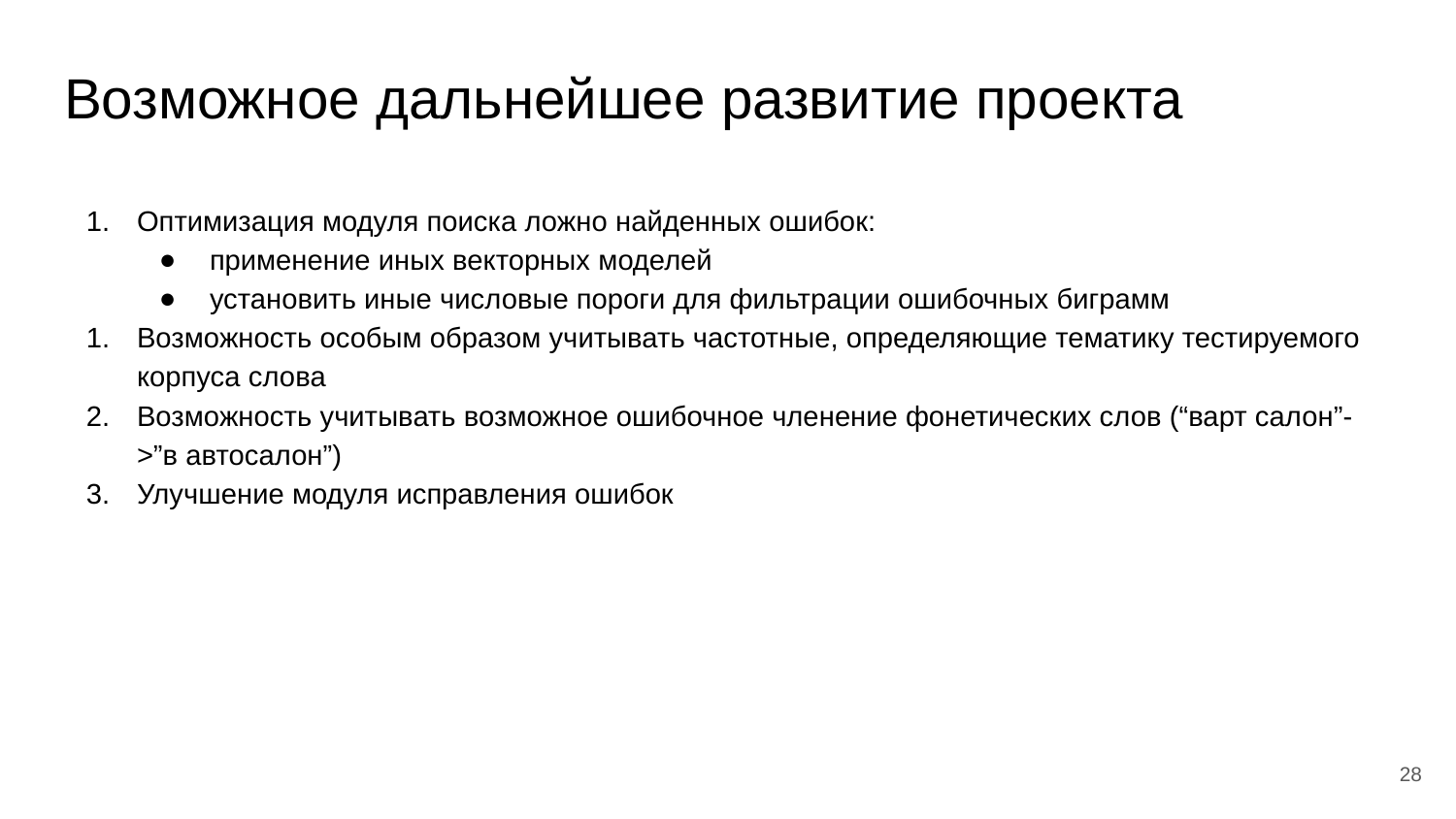

# Возможное дальнейшее развитие проекта
Оптимизация модуля поиска ложно найденных ошибок:
применение иных векторных моделей
установить иные числовые пороги для фильтрации ошибочных биграмм
Возможность особым образом учитывать частотные, определяющие тематику тестируемого корпуса слова
Возможность учитывать возможное ошибочное членение фонетических слов (“варт салон”->”в автосалон”)
Улучшение модуля исправления ошибок

28